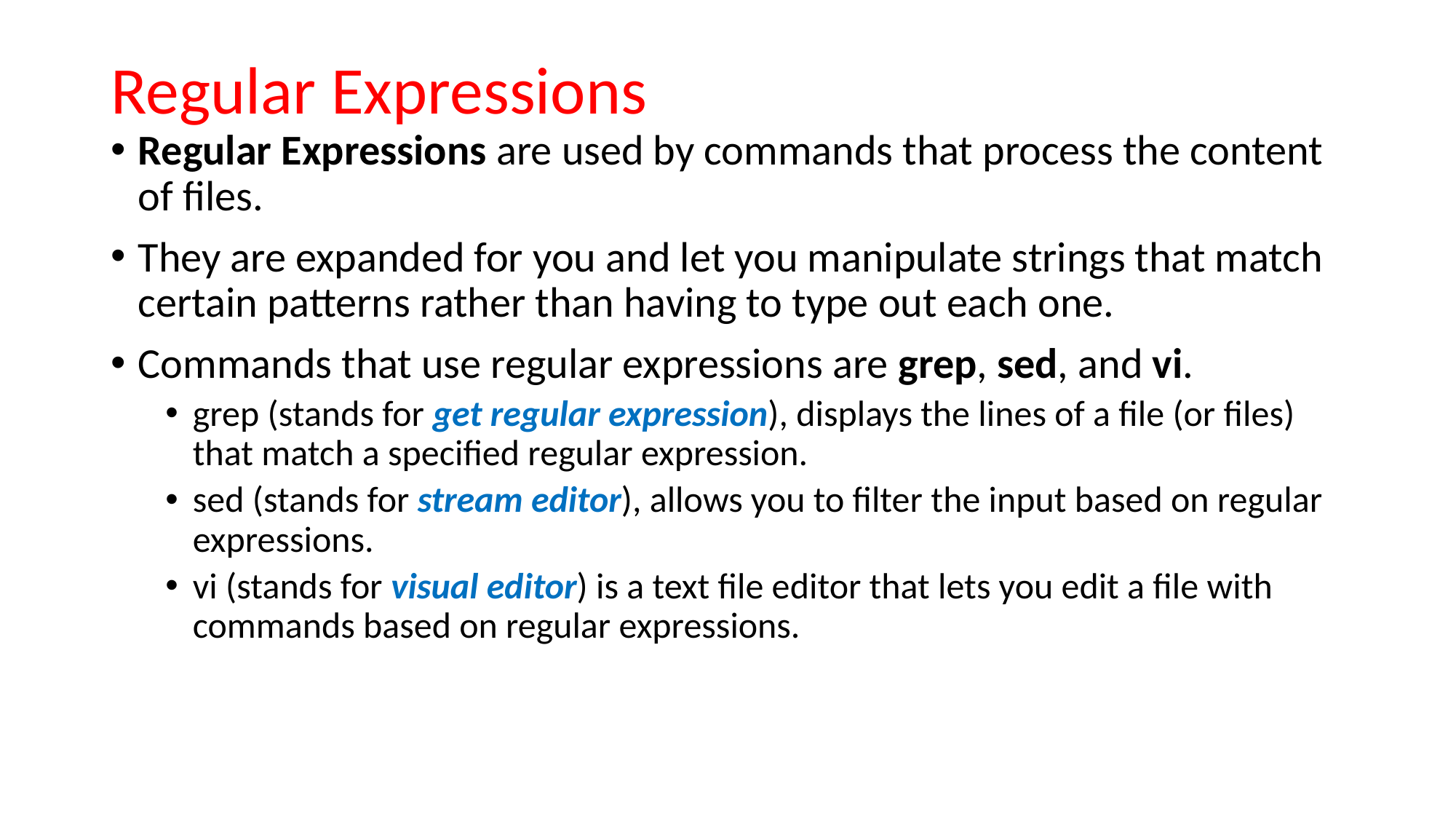

# Regular Expressions
Regular Expressions are used by commands that process the content of files.
They are expanded for you and let you manipulate strings that match certain patterns rather than having to type out each one.
Commands that use regular expressions are grep, sed, and vi.
grep (stands for get regular expression), displays the lines of a file (or files) that match a specified regular expression.
sed (stands for stream editor), allows you to filter the input based on regular expressions.
vi (stands for visual editor) is a text file editor that lets you edit a file with commands based on regular expressions.